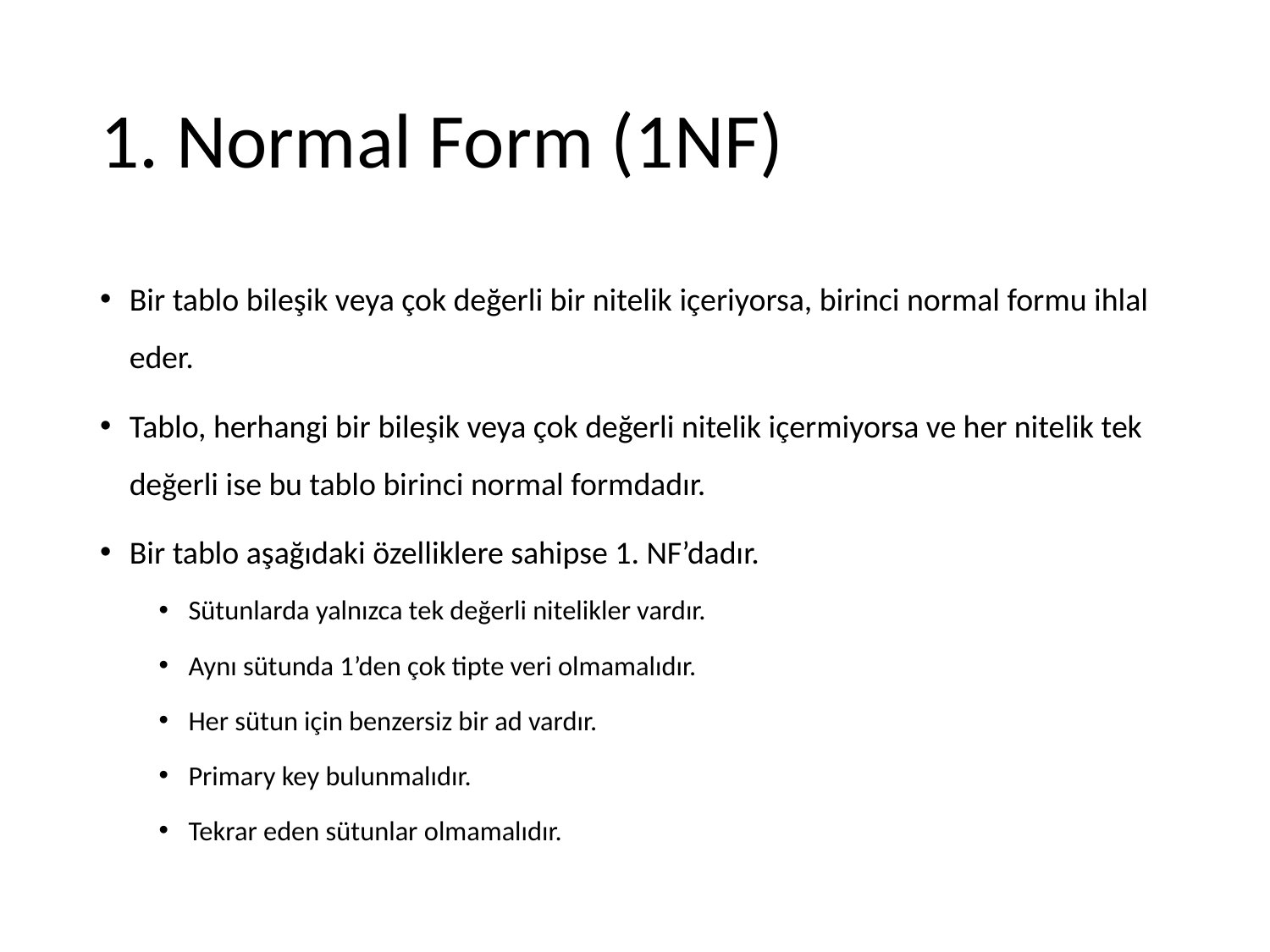

# 1. Normal Form (1NF)
Bir tablo bileşik veya çok değerli bir nitelik içeriyorsa, birinci normal formu ihlal eder.
Tablo, herhangi bir bileşik veya çok değerli nitelik içermiyorsa ve her nitelik tek değerli ise bu tablo birinci normal formdadır.
Bir tablo aşağıdaki özelliklere sahipse 1. NF’dadır.
Sütunlarda yalnızca tek değerli nitelikler vardır.
Aynı sütunda 1’den çok tipte veri olmamalıdır.
Her sütun için benzersiz bir ad vardır.
Primary key bulunmalıdır.
Tekrar eden sütunlar olmamalıdır.